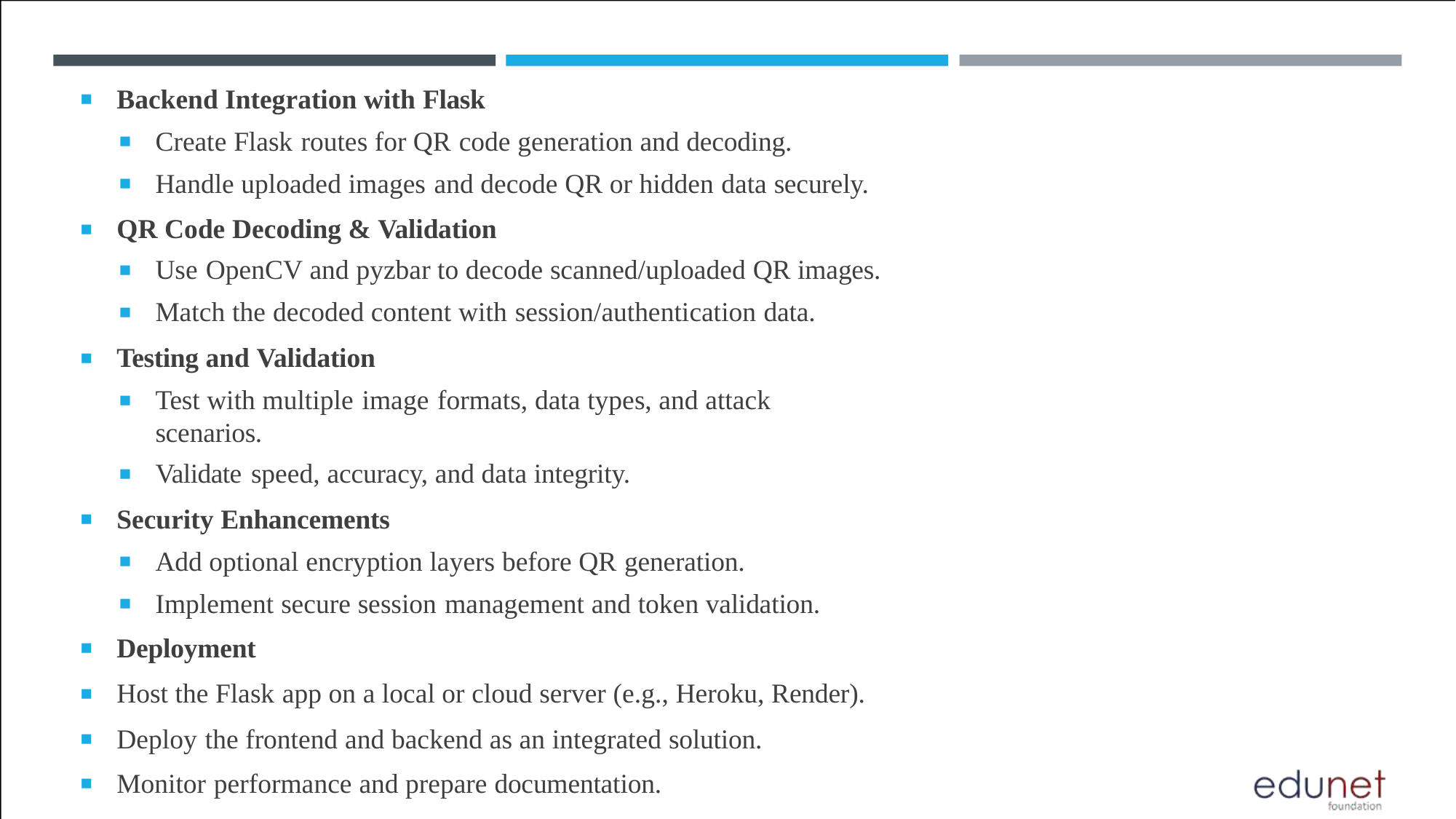

Backend Integration with Flask
Create Flask routes for QR code generation and decoding.
Handle uploaded images and decode QR or hidden data securely.
QR Code Decoding & Validation
Use OpenCV and pyzbar to decode scanned/uploaded QR images.
Match the decoded content with session/authentication data.
Testing and Validation
Test with multiple image formats, data types, and attack scenarios.
Validate speed, accuracy, and data integrity.
Security Enhancements
Add optional encryption layers before QR generation.
Implement secure session management and token validation.
Deployment
Host the Flask app on a local or cloud server (e.g., Heroku, Render).
Deploy the frontend and backend as an integrated solution.
Monitor performance and prepare documentation.